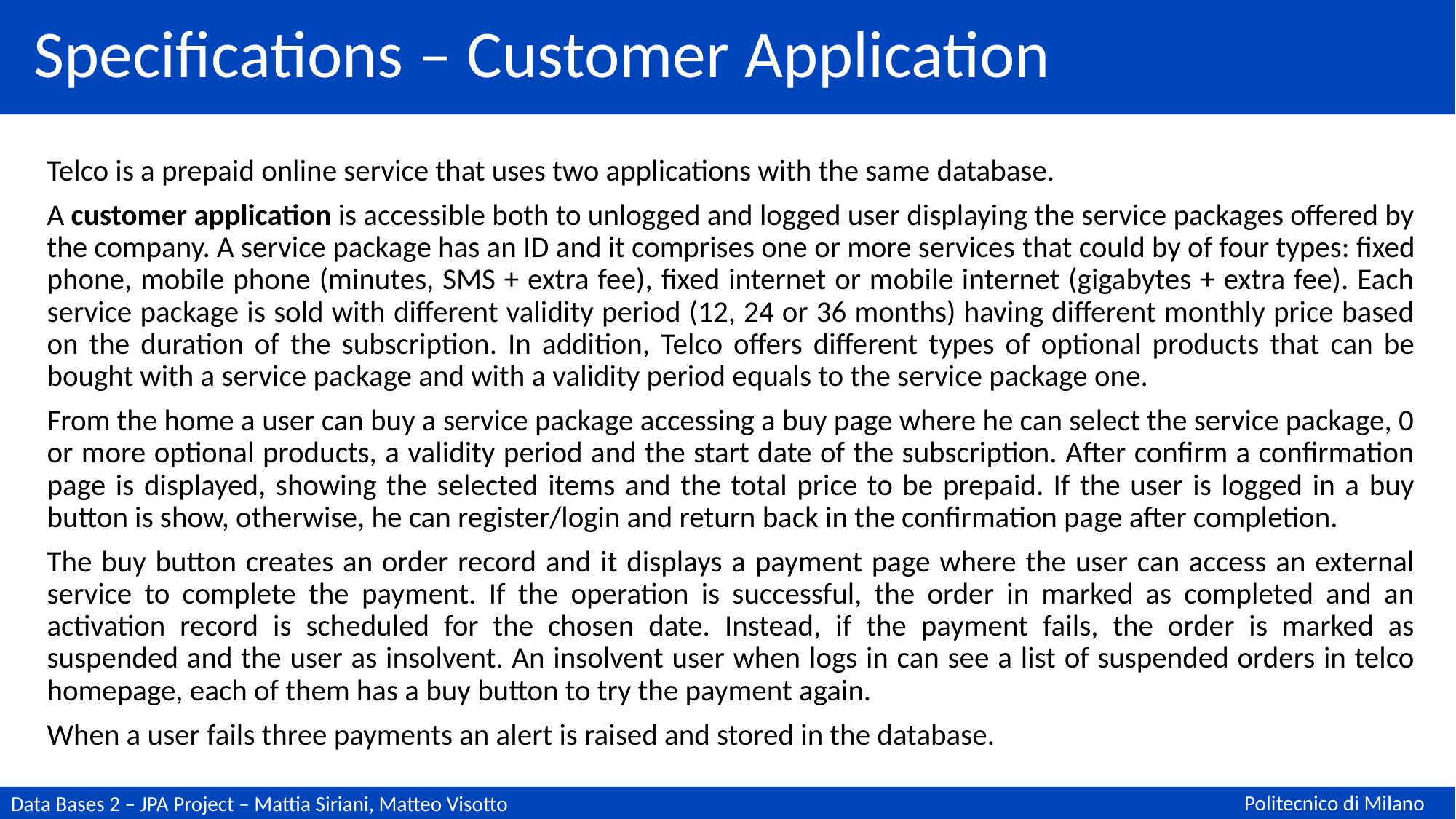

# Specifications – Customer Application
Telco is a prepaid online service that uses two applications with the same database.
A customer application is accessible both to unlogged and logged user displaying the service packages offered by the company. A service package has an ID and it comprises one or more services that could by of four types: fixed phone, mobile phone (minutes, SMS + extra fee), fixed internet or mobile internet (gigabytes + extra fee). Each service package is sold with different validity period (12, 24 or 36 months) having different monthly price based on the duration of the subscription. In addition, Telco offers different types of optional products that can be bought with a service package and with a validity period equals to the service package one.
From the home a user can buy a service package accessing a buy page where he can select the service package, 0 or more optional products, a validity period and the start date of the subscription. After confirm a confirmation page is displayed, showing the selected items and the total price to be prepaid. If the user is logged in a buy button is show, otherwise, he can register/login and return back in the confirmation page after completion.
The buy button creates an order record and it displays a payment page where the user can access an external service to complete the payment. If the operation is successful, the order in marked as completed and an activation record is scheduled for the chosen date. Instead, if the payment fails, the order is marked as suspended and the user as insolvent. An insolvent user when logs in can see a list of suspended orders in telco homepage, each of them has a buy button to try the payment again.
When a user fails three payments an alert is raised and stored in the database.